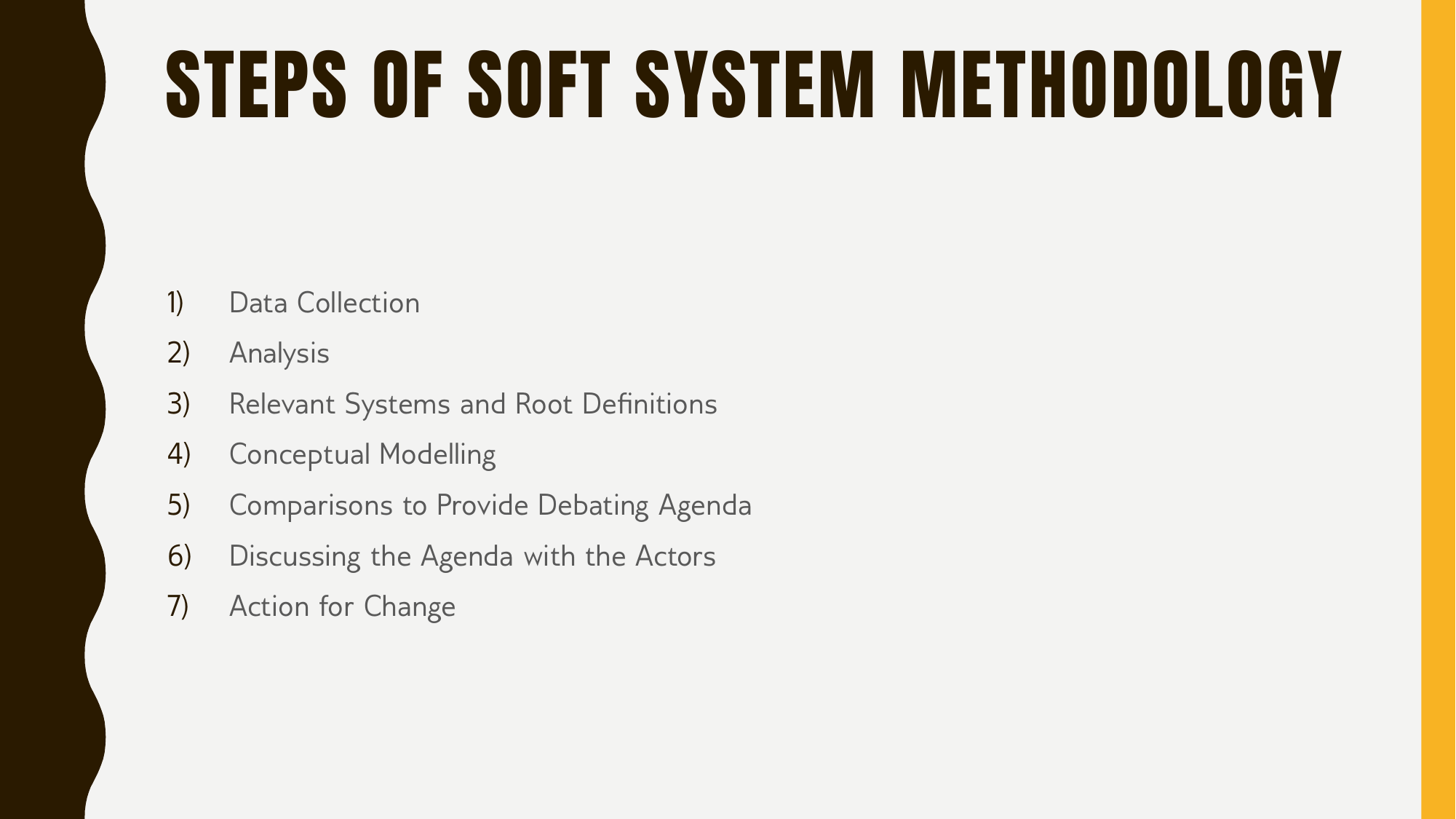

# Steps of Soft System Methodology
Data Collection
Analysis
Relevant Systems and Root Definitions
Conceptual Modelling
Comparisons to Provide Debating Agenda
Discussing the Agenda with the Actors
Action for Change